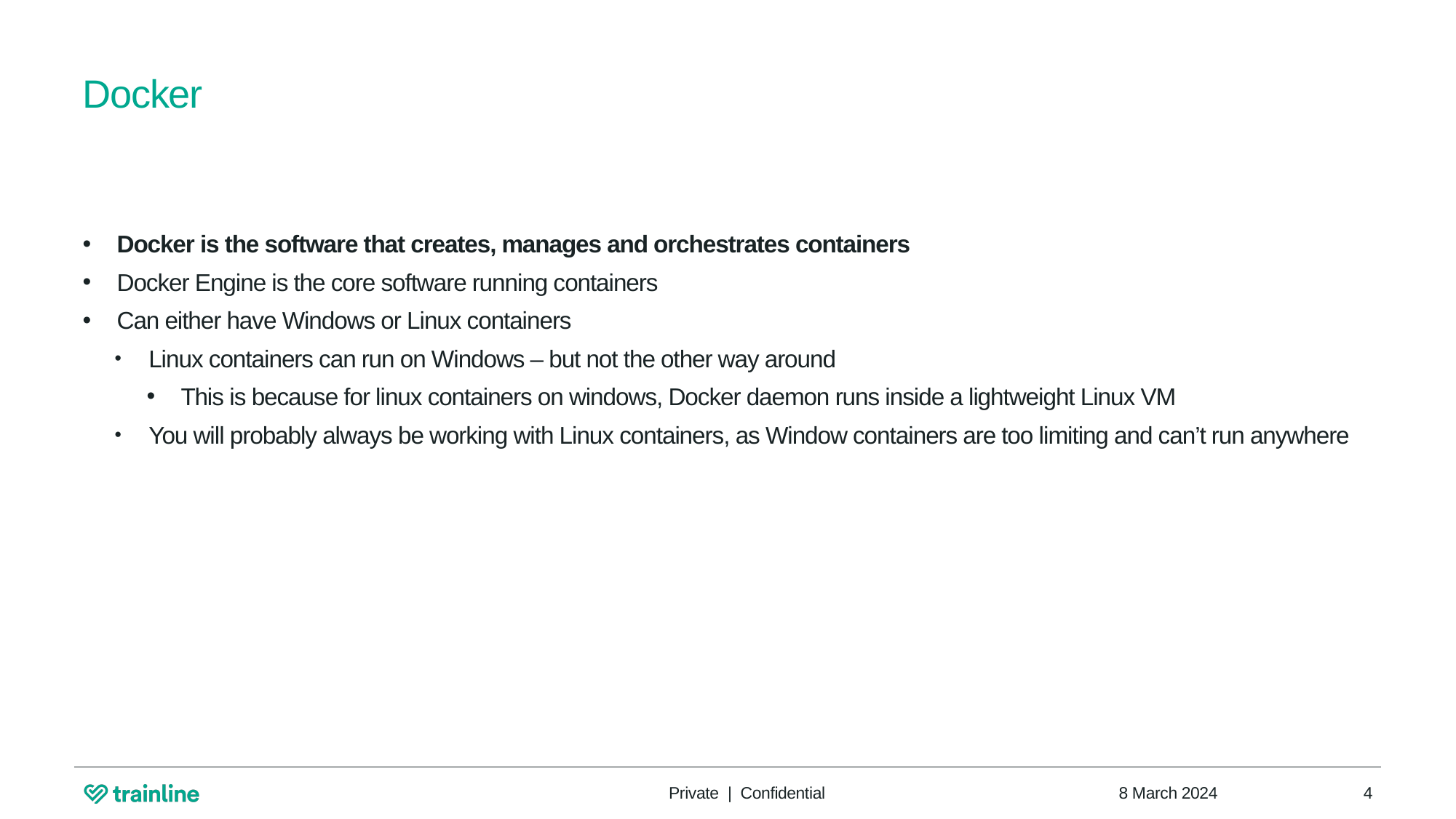

# Docker

Docker is the software that creates, manages and orchestrates containers
Docker Engine is the core software running containers
Can either have Windows or Linux containers
Linux containers can run on Windows – but not the other way around
This is because for linux containers on windows, Docker daemon runs inside a lightweight Linux VM
You will probably always be working with Linux containers, as Window containers are too limiting and can’t run anywhere
Private  |  Confidential
8 March 2024
4